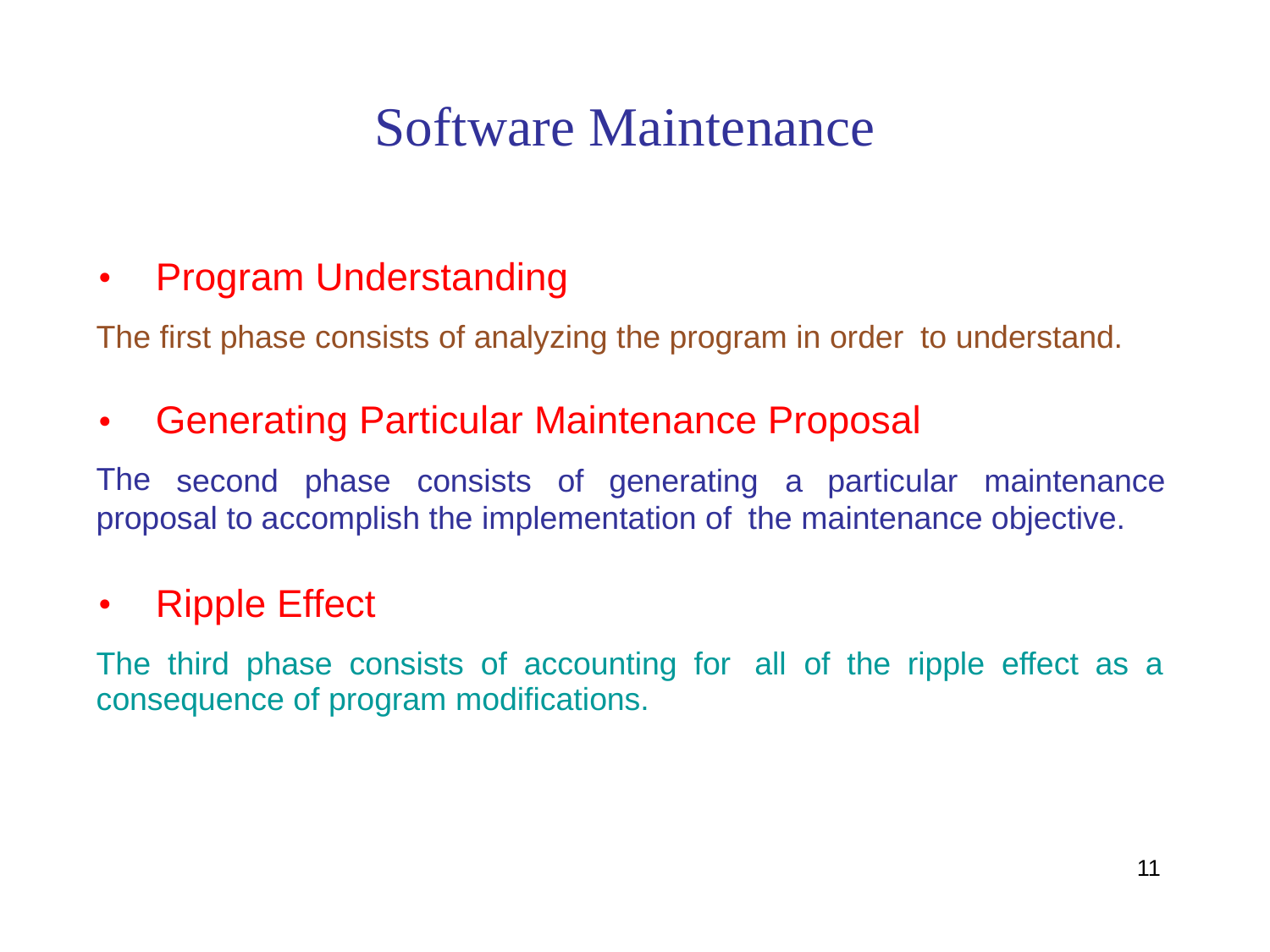

Software Maintenance
•
Program Understanding
The first phase consists of analyzing the program in order
to understand.
•
The
Generating Particular Maintenance Proposal

second
phase
consists
of
generating
a
particular
maintenance
proposal to accomplish the implementation of
the
maintenance objective.
•
Ripple Effect
The third phase consists of accounting for
consequence of program modifications.
all
of the ripple effect as a
11